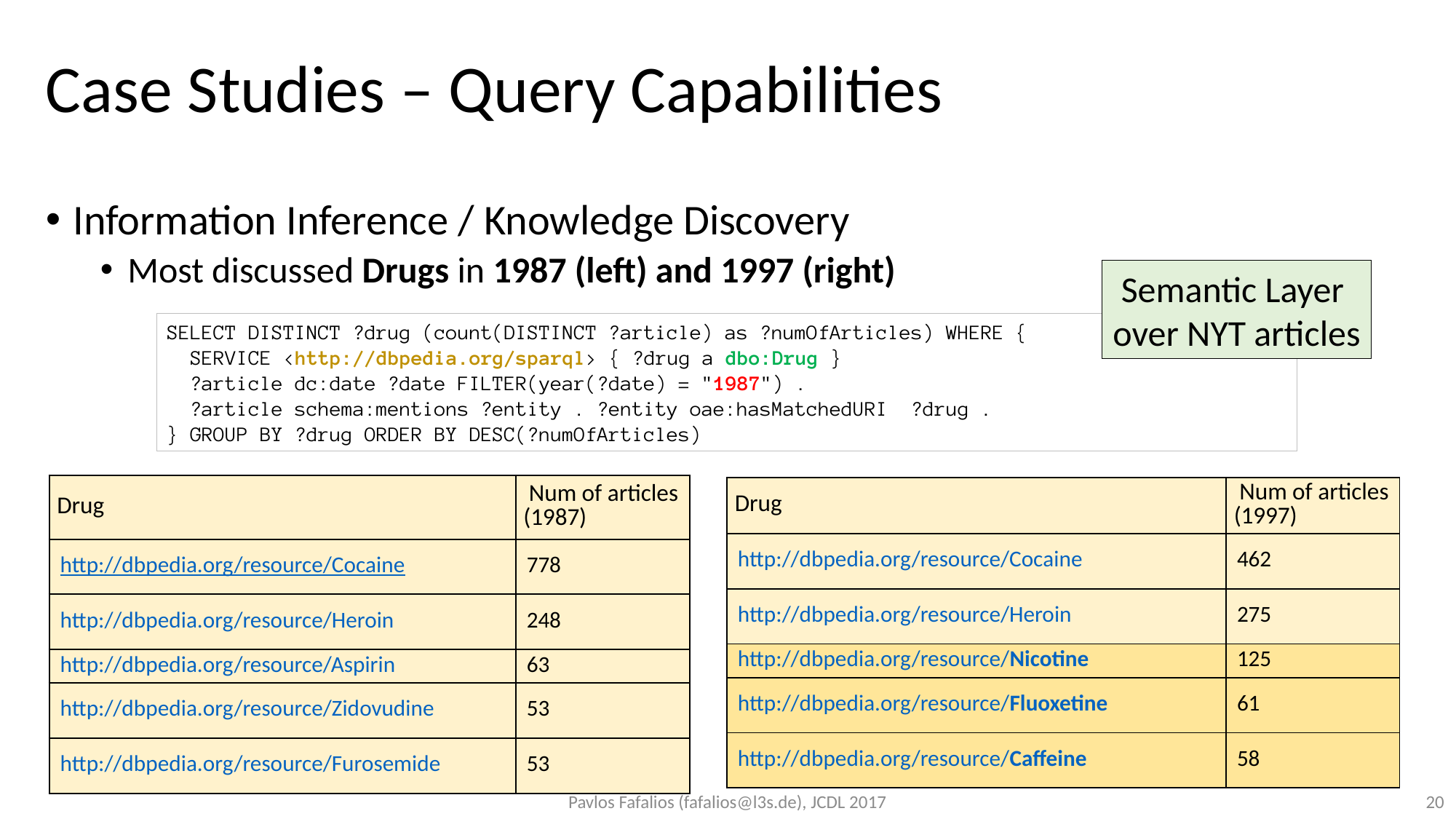

# Case Studies – Query Capabilities
Information Inference / Knowledge Discovery
Most discussed Drugs in 1987 (left) and 1997 (right)
Semantic Layer
over NYT articles
SELECT DISTINCT ?drug (count(DISTINCT ?article) as ?numOfArticles) WHERE {
  SERVICE <http://dbpedia.org/sparql> { ?drug a dbo:Drug }
  ?article dc:date ?date FILTER(year(?date) = "1987") .
  ?article schema:mentions ?entity . ?entity oae:hasMatchedURI  ?drug .
} GROUP BY ?drug ORDER BY DESC(?numOfArticles)
| Drug | Num of articles (1987) |
| --- | --- |
| http://dbpedia.org/resource/Cocaine | 778 |
| http://dbpedia.org/resource/Heroin | 248 |
| http://dbpedia.org/resource/Aspirin | 63 |
| http://dbpedia.org/resource/Zidovudine | 53 |
| http://dbpedia.org/resource/Furosemide | 53 |
| Drug | Num of articles (1997) |
| --- | --- |
| http://dbpedia.org/resource/Cocaine | 462 |
| http://dbpedia.org/resource/Heroin | 275 |
| http://dbpedia.org/resource/Nicotine | 125 |
| http://dbpedia.org/resource/Fluoxetine | 61 |
| http://dbpedia.org/resource/Caffeine | 58 |
Pavlos Fafalios (fafalios@l3s.de), JCDL 2017
20